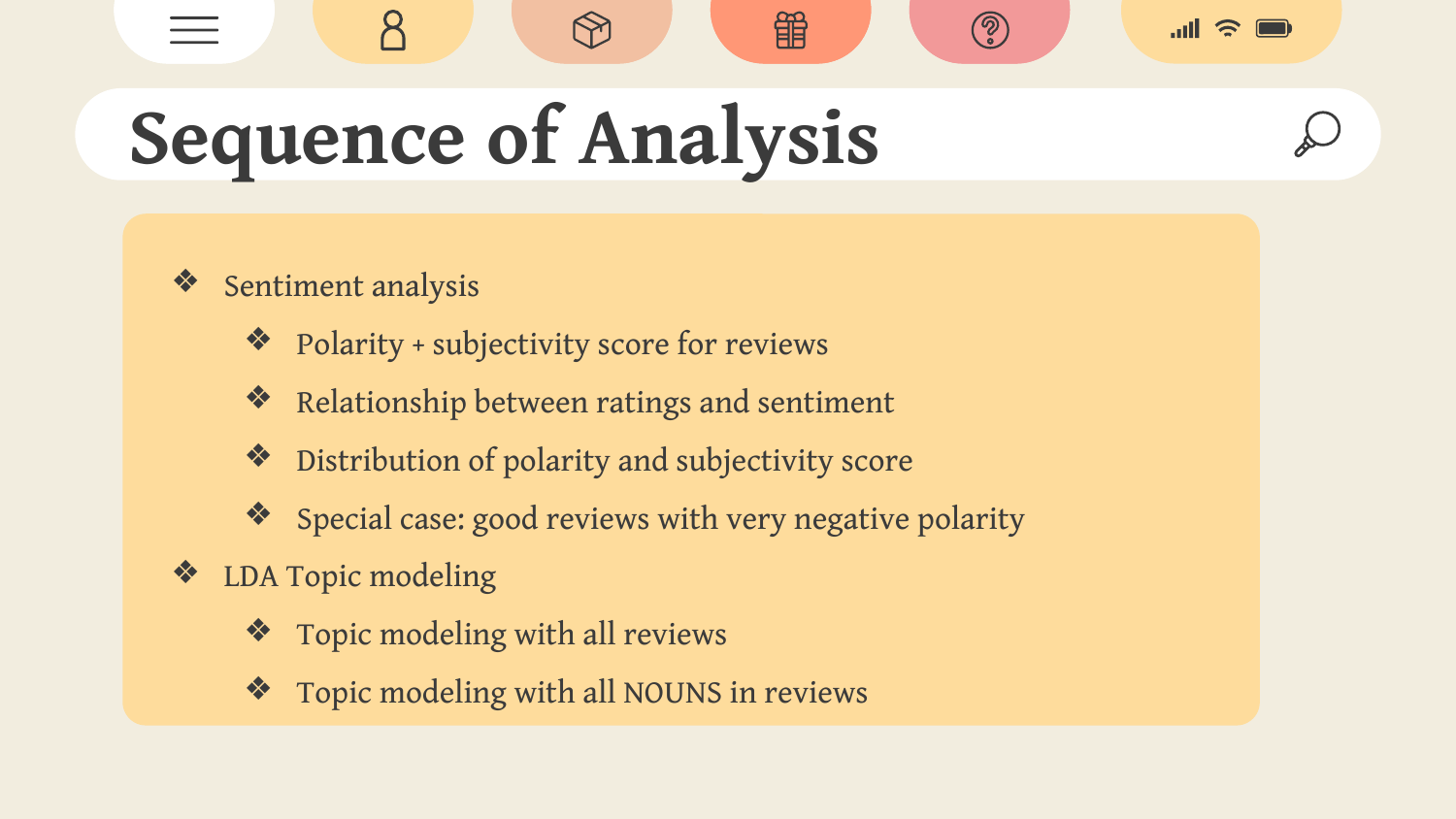

# Sequence of Analysis

Sentiment analysis
Polarity + subjectivity score for reviews
Relationship between ratings and sentiment
Distribution of polarity and subjectivity score
Special case: good reviews with very negative polarity
LDA Topic modeling
Topic modeling with all reviews
Topic modeling with all NOUNS in reviews